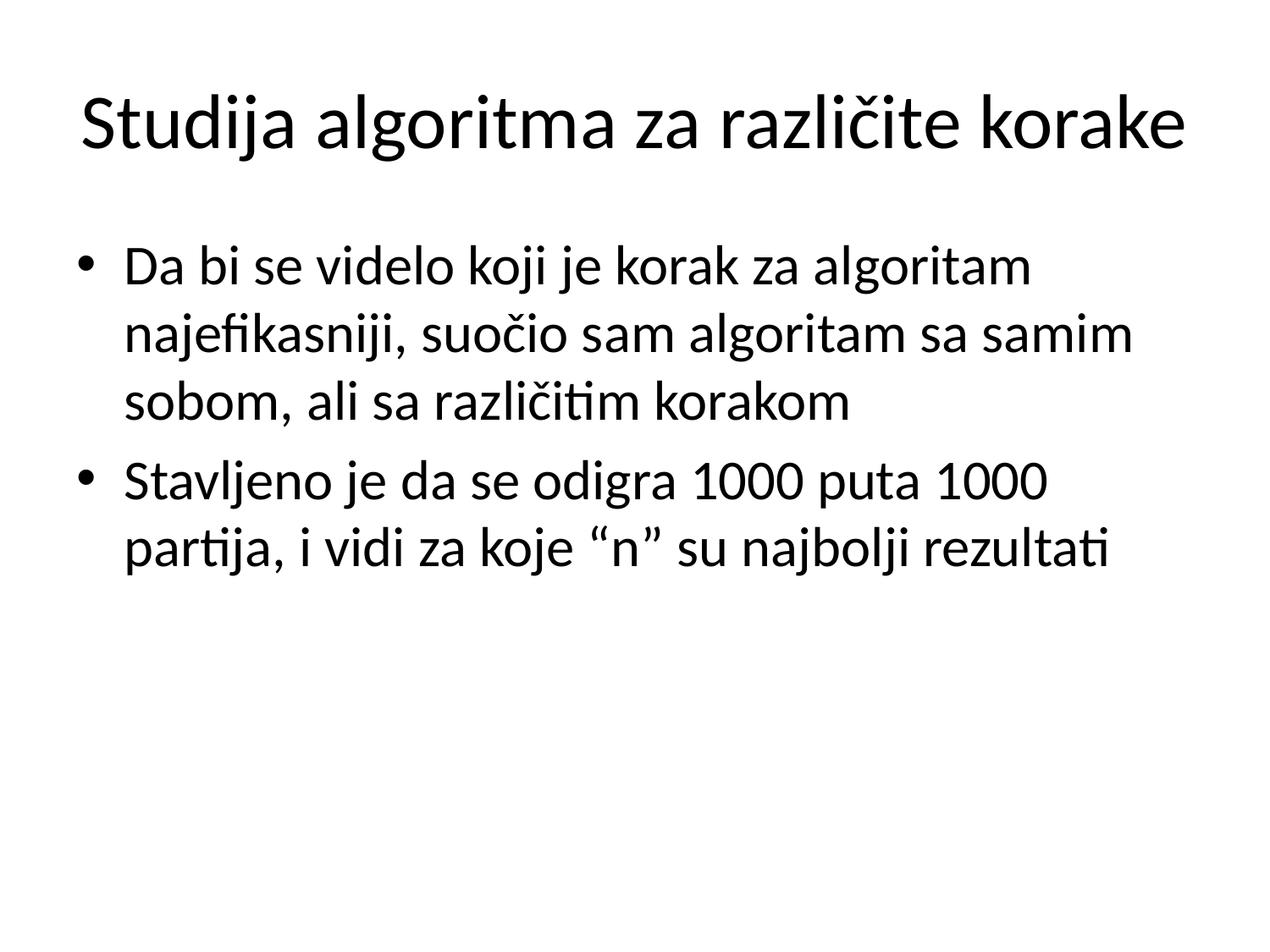

# Studija algoritma za različite korake
Da bi se videlo koji je korak za algoritam najefikasniji, suočio sam algoritam sa samim sobom, ali sa različitim korakom
Stavljeno je da se odigra 1000 puta 1000 partija, i vidi za koje “n” su najbolji rezultati